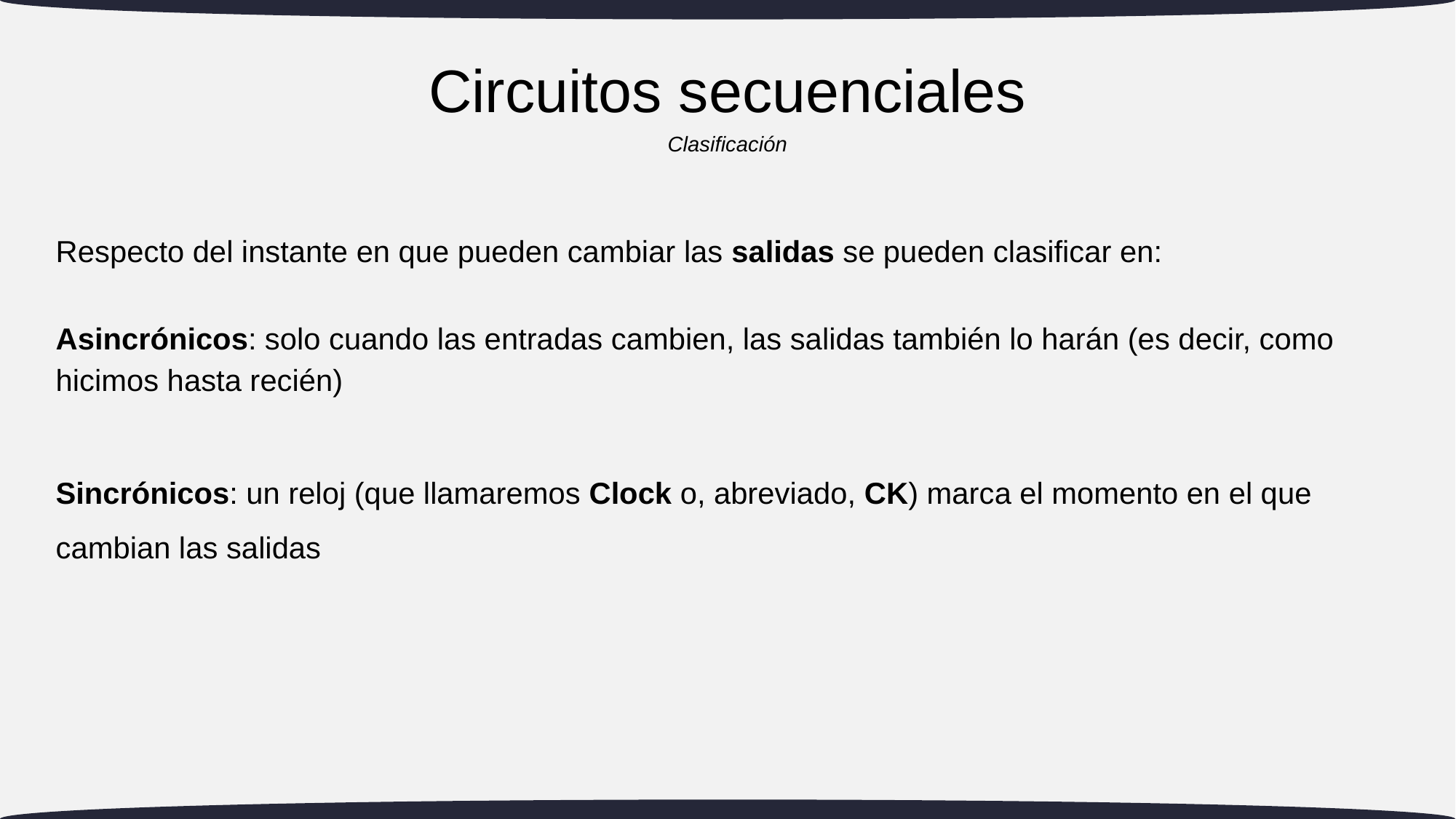

# Circuitos secuenciales
Clasificación
Respecto del instante en que pueden cambiar las salidas se pueden clasificar en:
Asincrónicos: solo cuando las entradas cambien, las salidas también lo harán (es decir, como hicimos hasta recién)
Sincrónicos: un reloj (que llamaremos Clock o, abreviado, CK) marca el momento en el que cambian las salidas